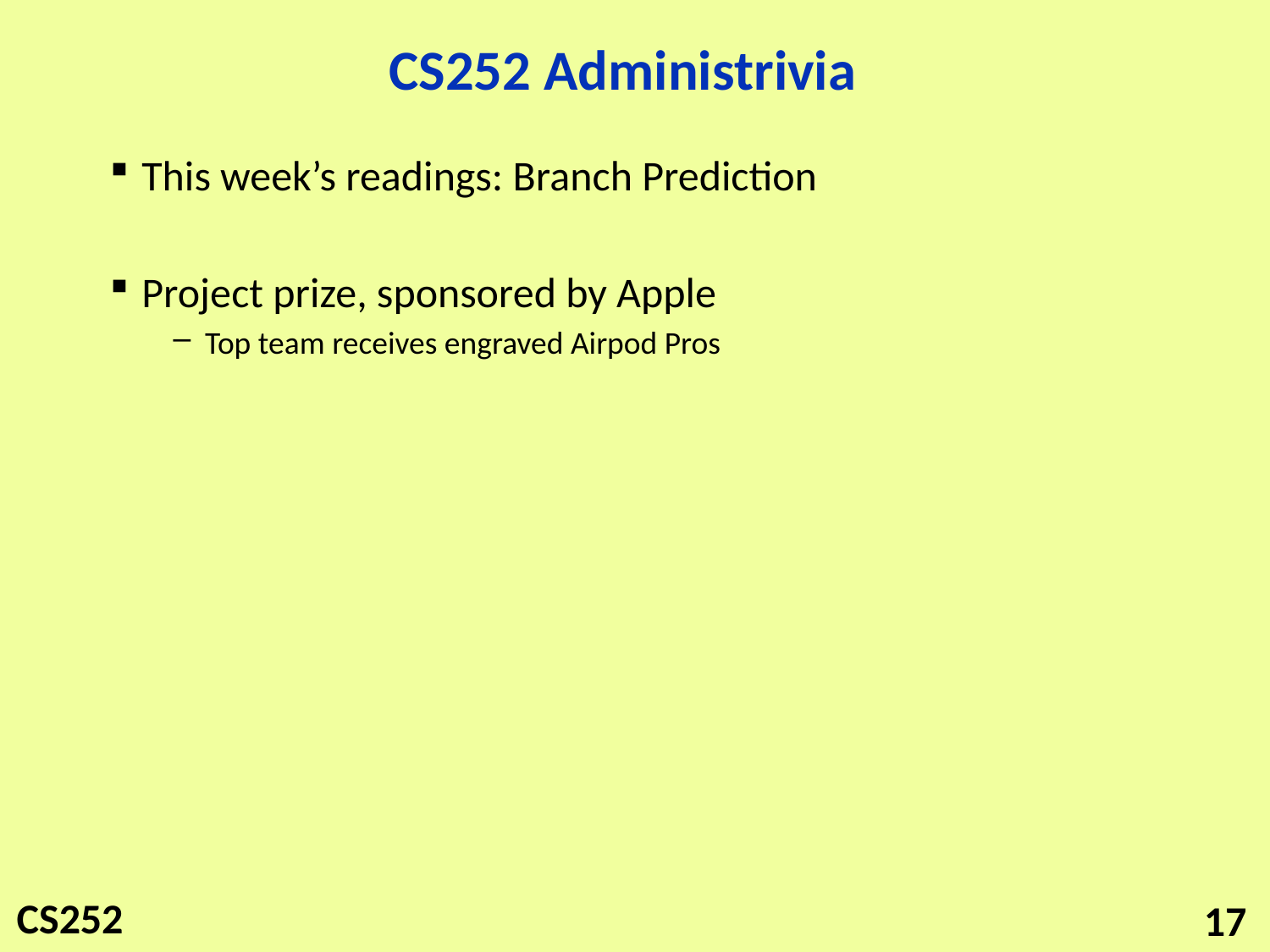

# CS252 Administrivia
This week’s readings: Branch Prediction

Project prize, sponsored by Apple
Top team receives engraved Airpod Pros
17